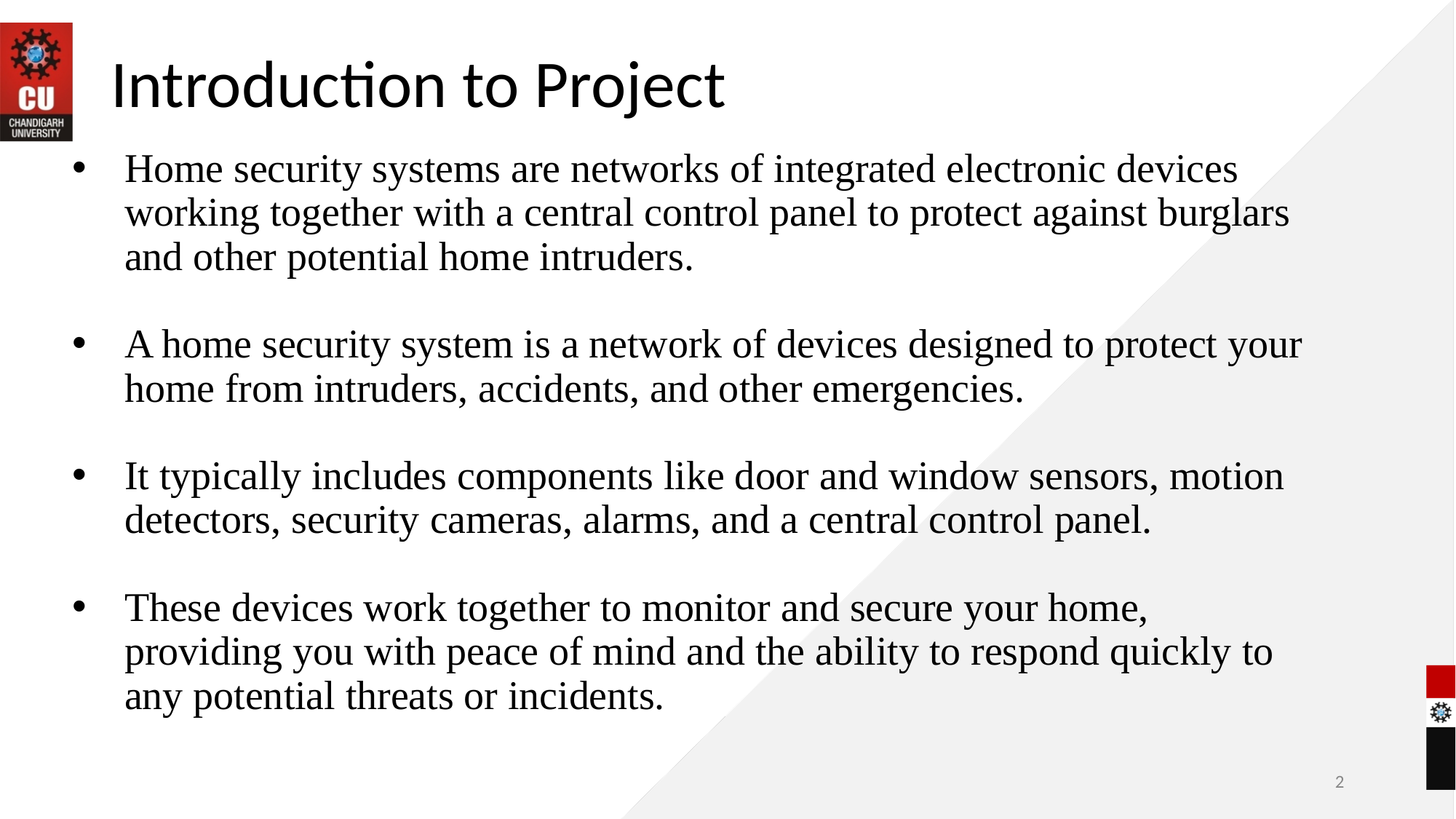

# Introduction to Project
Home security systems are networks of integrated electronic devices working together with a central control panel to protect against burglars and other potential home intruders.

A home security system is a network of devices designed to protect your home from intruders, accidents, and other emergencies.

It typically includes components like door and window sensors, motion detectors, security cameras, alarms, and a central control panel.

These devices work together to monitor and secure your home, providing you with peace of mind and the ability to respond quickly to any potential threats or incidents.

2